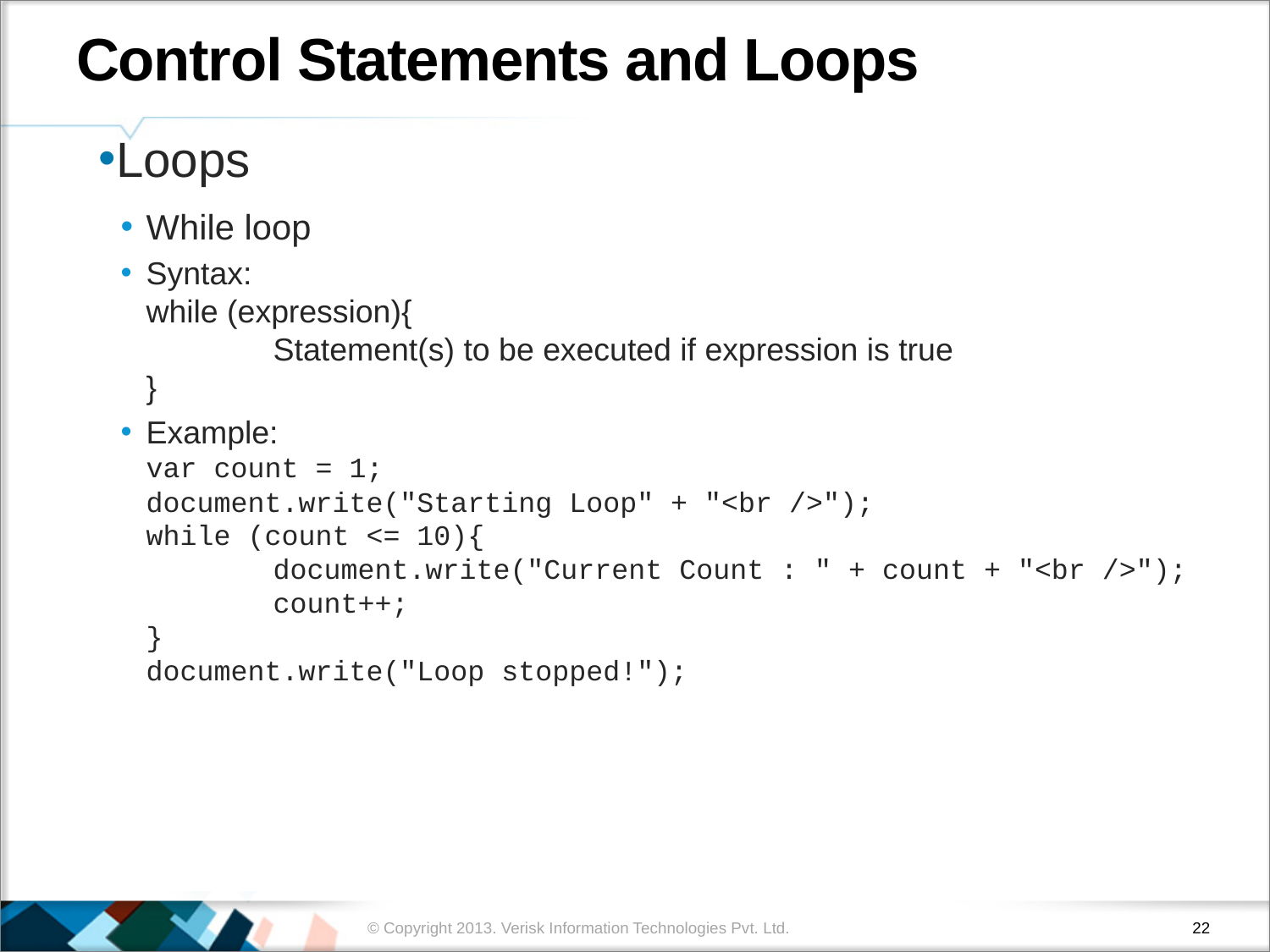

# Control Statements and Loops
Loops
While loop
Syntax:
while (expression){
	Statement(s) to be executed if expression is true
}
Example:
var count = 1;
document.write("Starting Loop" + "<br />");
while (count <= 10){
	document.write("Current Count : " + count + "<br />"); 	count++;
}
document.write("Loop stopped!");